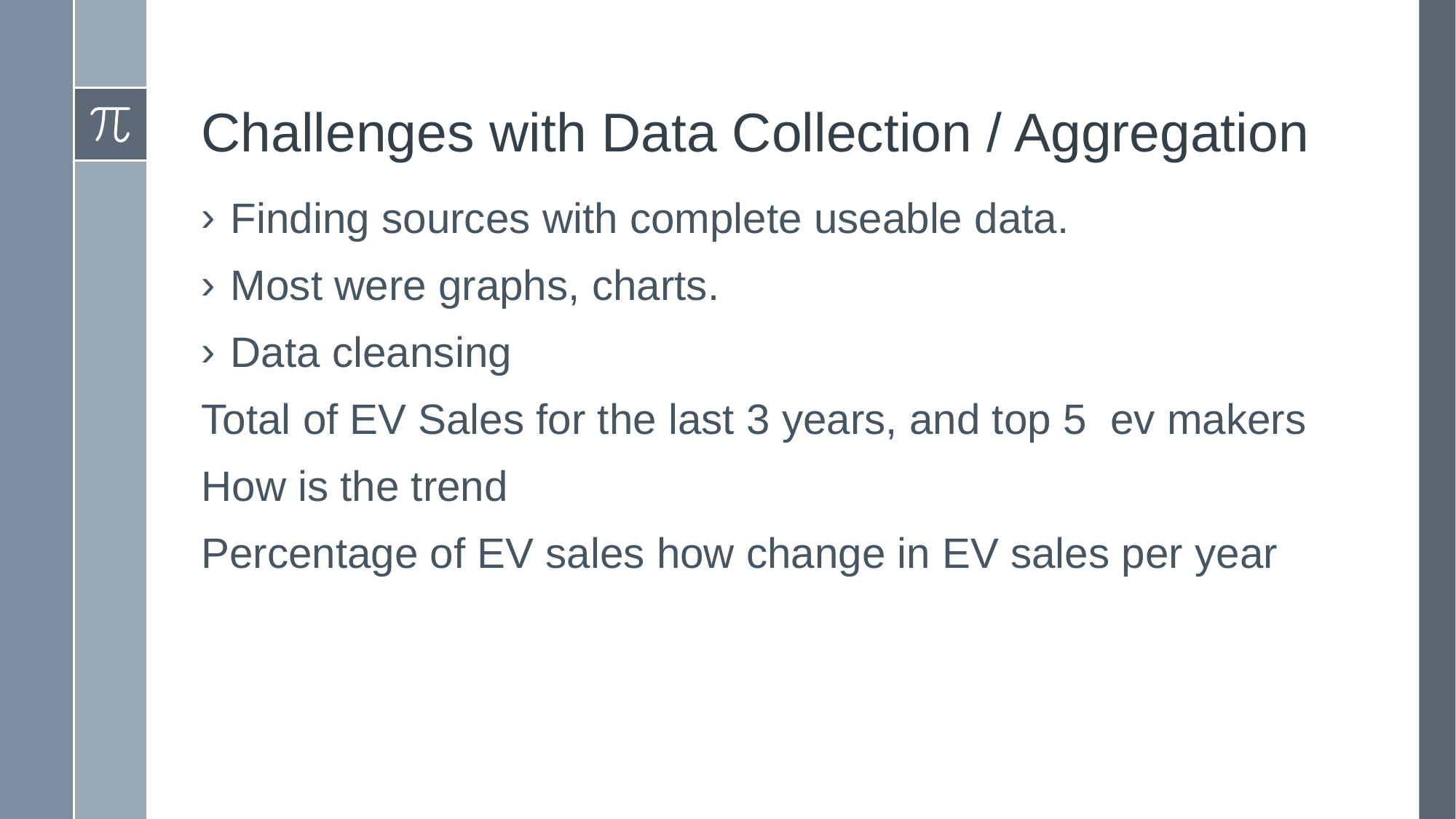

# Challenges with Data Collection / Aggregation
Finding sources with complete useable data.
Most were graphs, charts.
Data cleansing
Total of EV Sales for the last 3 years, and top 5  ev makers
How is the trend
Percentage of EV sales how change in EV sales per year